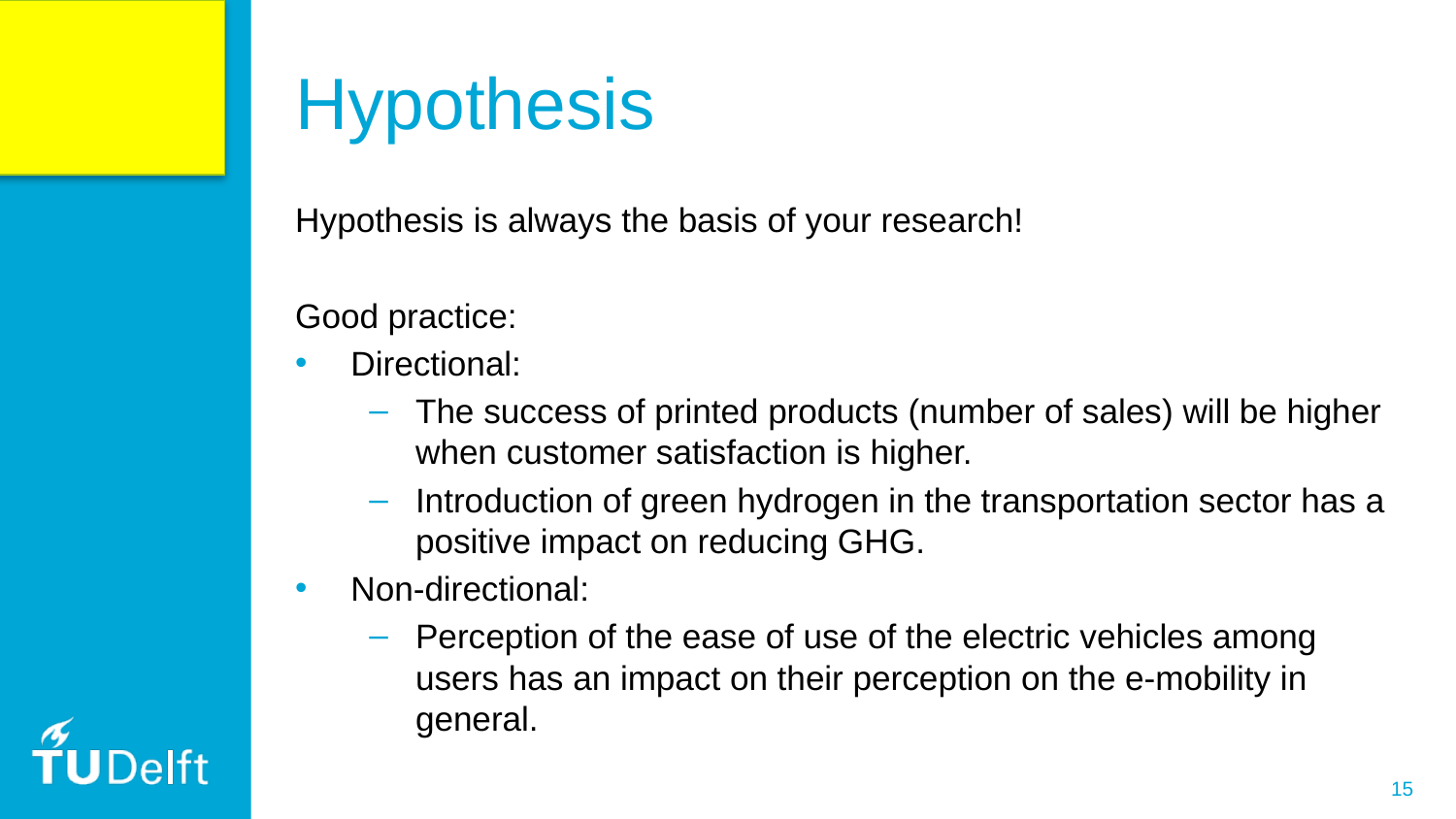

# Hypothesis
Hypothesis is always the basis of your research!

Good practice:
Directional:
The success of printed products (number of sales) will be higher when customer satisfaction is higher.
Introduction of green hydrogen in the transportation sector has a positive impact on reducing GHG.
Non-directional:
Perception of the ease of use of the electric vehicles among users has an impact on their perception on the e-mobility in general.